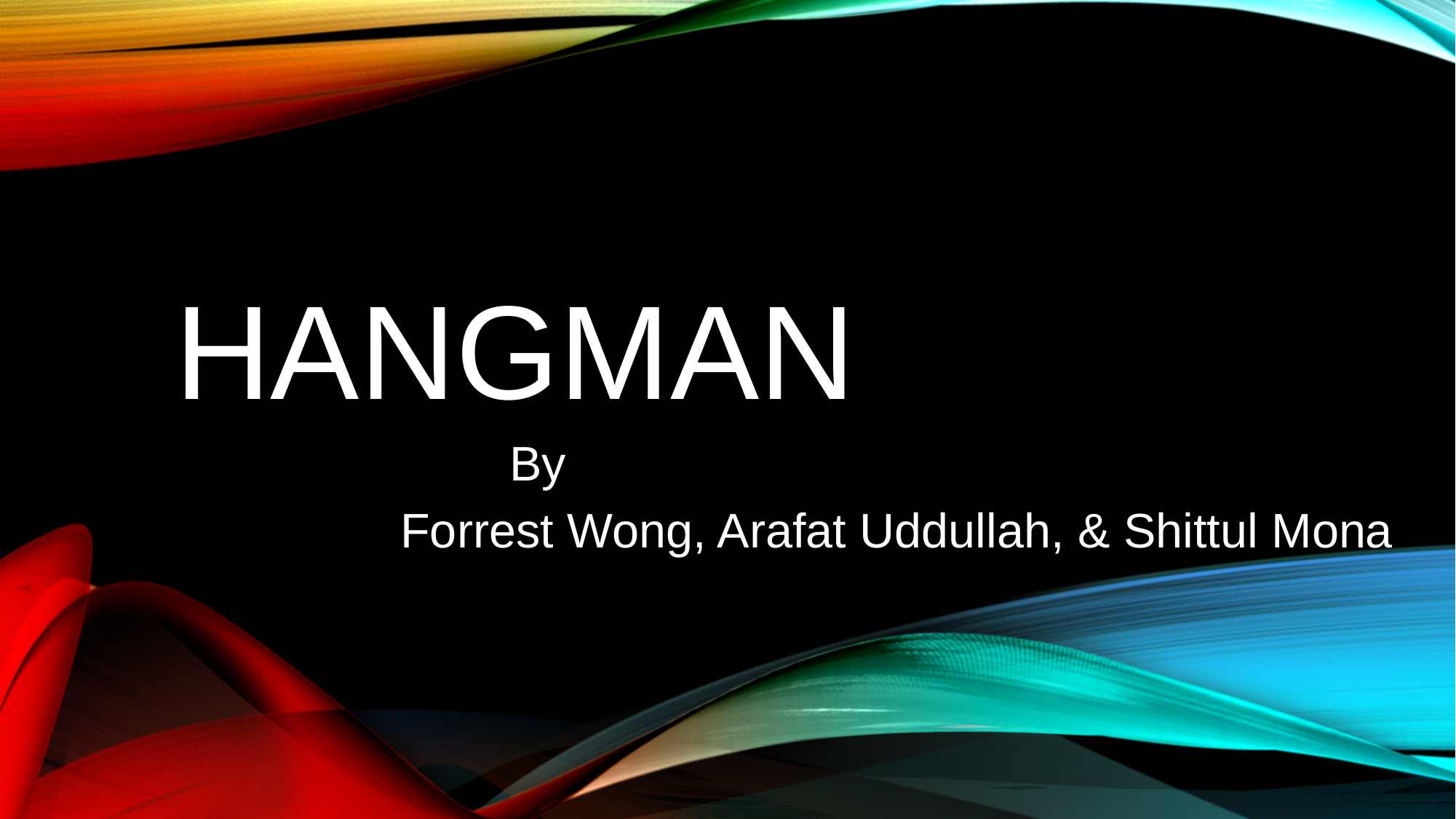

# Hangman
		By
	Forrest Wong, Arafat Uddullah, & Shittul Mona